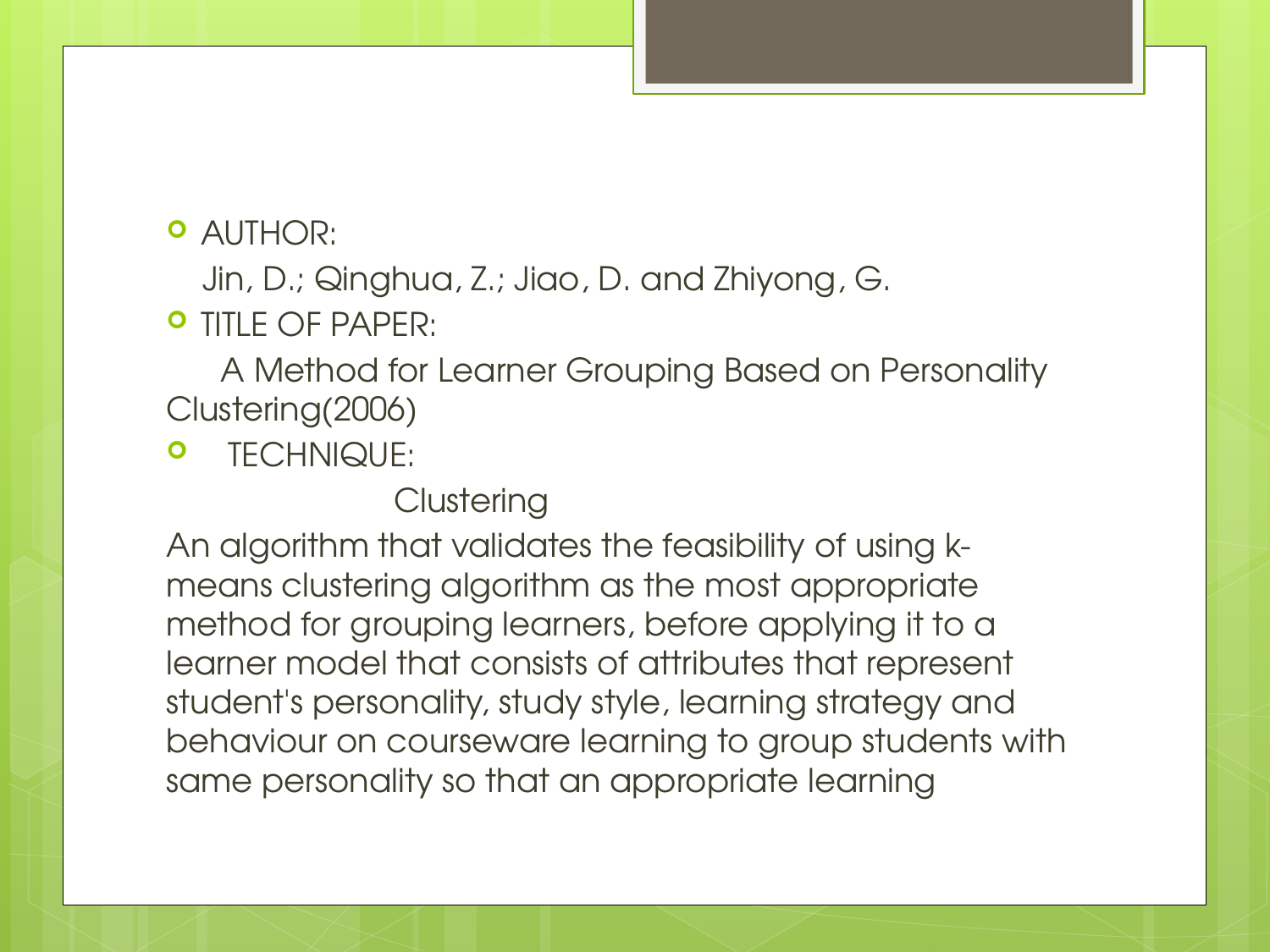

AUTHOR:
    Jin, D.; Qinghua, Z.; Jiao, D. and Zhiyong, G.
TITLE OF PAPER:
      A Method for Learner Grouping Based on Personality   Clustering(2006)
   TECHNIQUE:
                         Clustering
An algorithm that validates the feasibility of using k-means clustering algorithm as the most appropriate method for grouping learners, before applying it to a learner model that consists of attributes that represent student's personality, study style, learning strategy and behaviour on courseware learning to group students with same personality so that an appropriate learning